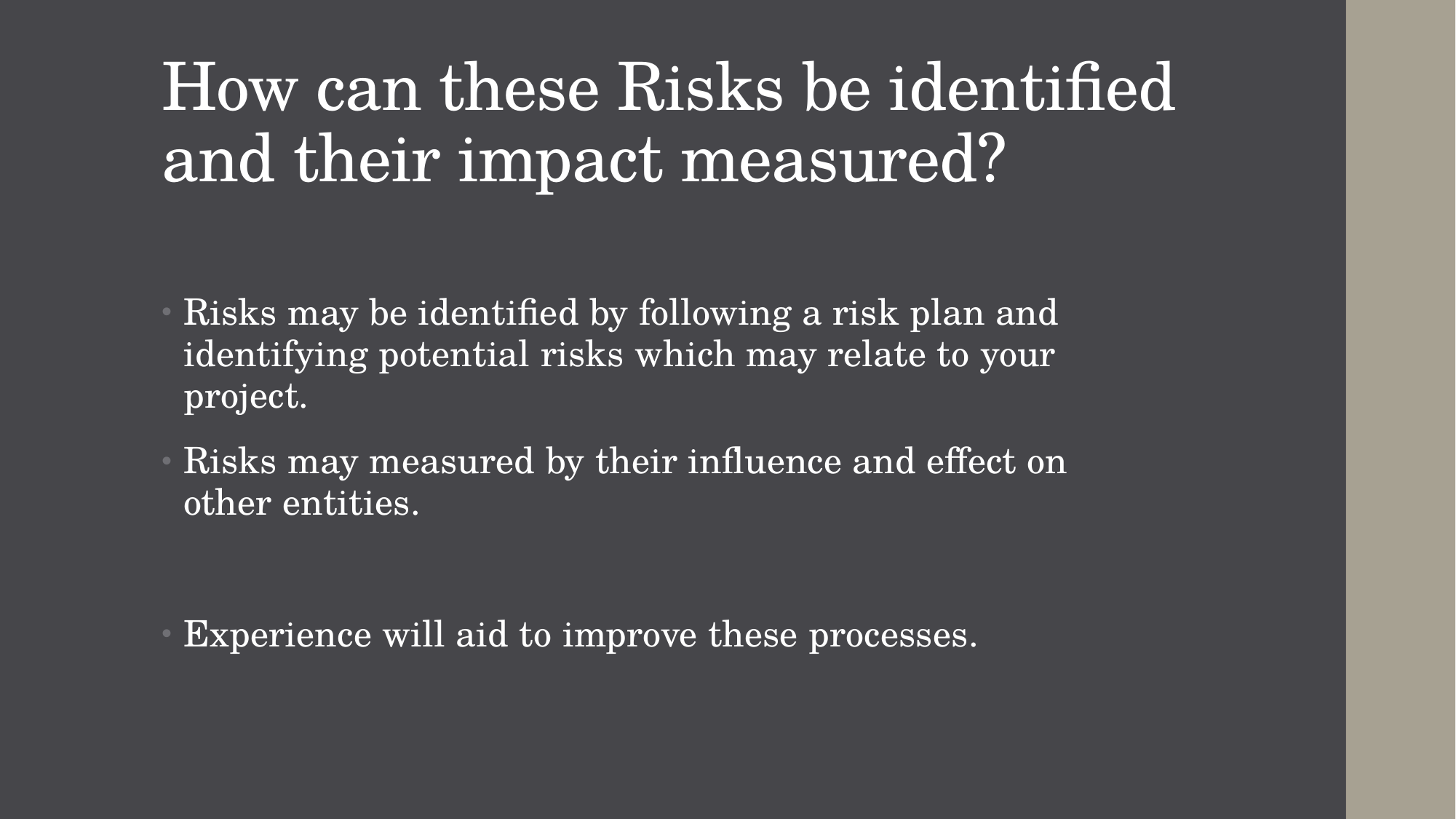

# How can these Risks be identified and their impact measured?

Risks may be identified by following a risk plan and identifying potential risks which may relate to your project.
Risks may measured by their influence and effect on other entities.

Experience will aid to improve these processes.